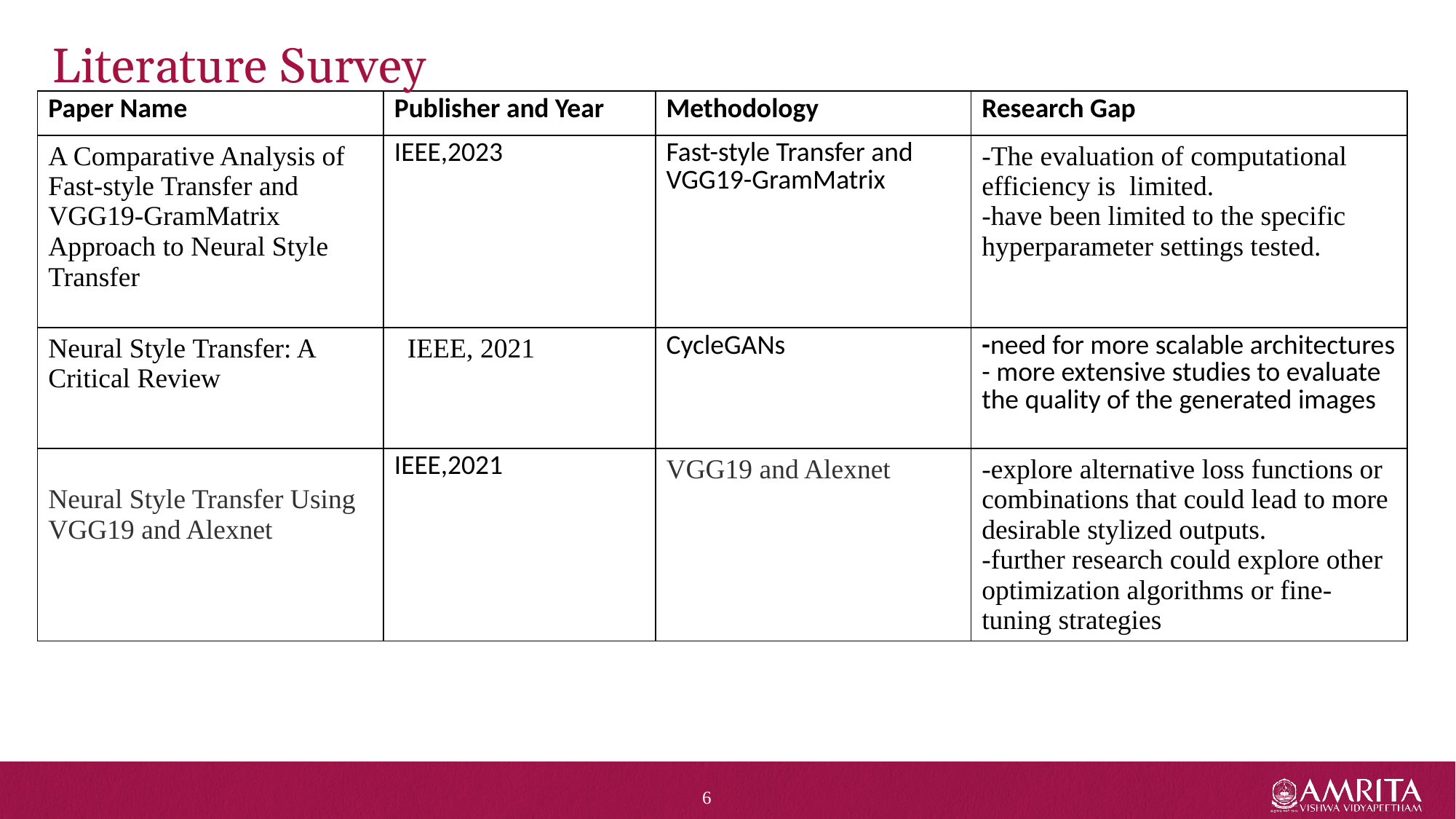

# Literature Survey
| Paper Name | Publisher and Year | Methodology | Research Gap |
| --- | --- | --- | --- |
| A Comparative Analysis of Fast-style Transfer and VGG19-GramMatrix Approach to Neural Style Transfer | IEEE,2023 | Fast-style Transfer and VGG19-GramMatrix | -The evaluation of computational efficiency is  limited. -have been limited to the specific hyperparameter settings tested. |
| Neural Style Transfer: A Critical Review | IEEE, 2021 | CycleGANs | -need for more scalable architectures - more extensive studies to evaluate the quality of the generated images |
| Neural Style Transfer Using VGG19 and Alexnet | IEEE,2021 | VGG19 and Alexnet | -explore alternative loss functions or combinations that could lead to more desirable stylized outputs. -further research could explore other optimization algorithms or fine-tuning strategies |
6